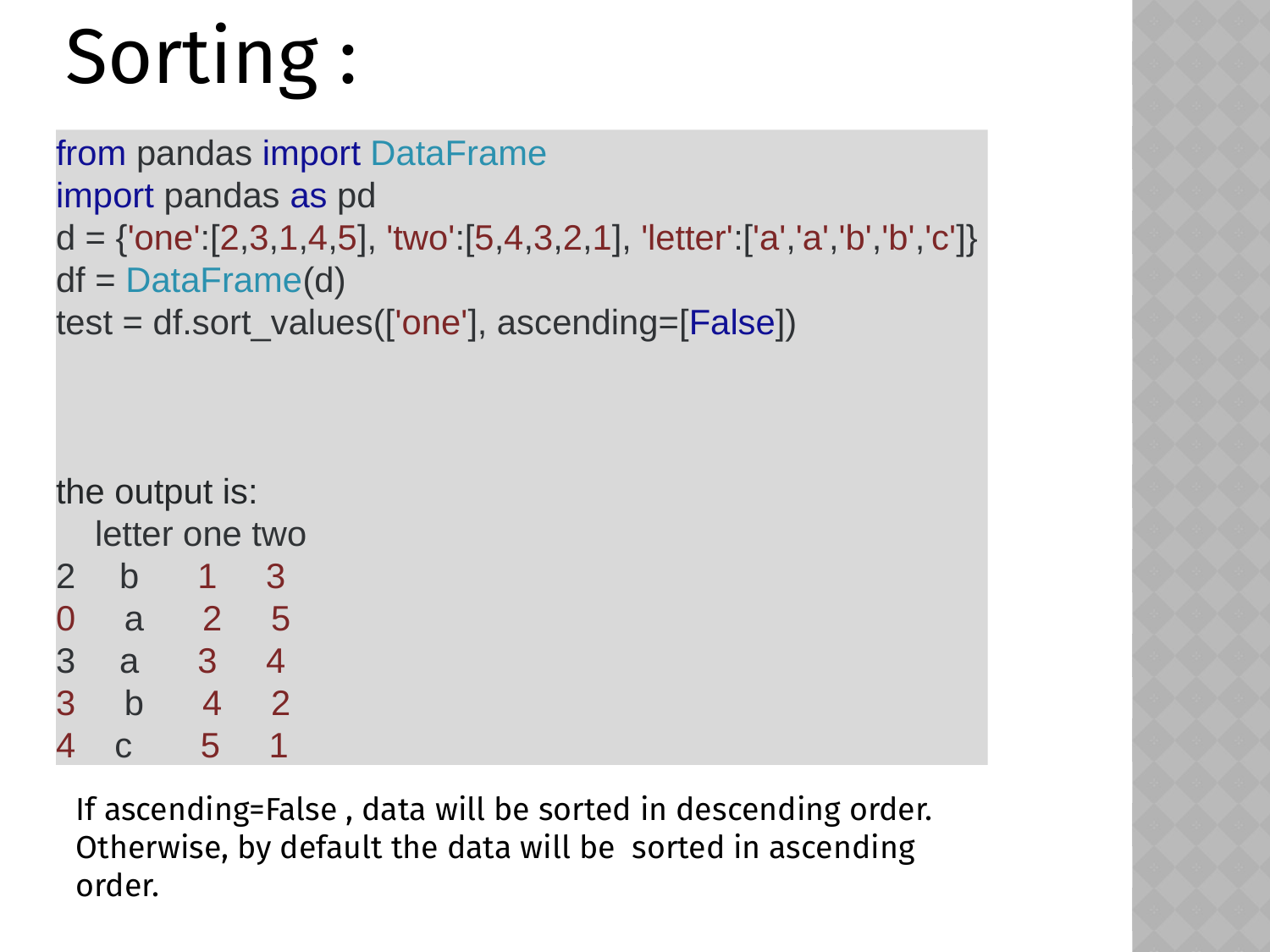

Sorting :
from pandas import DataFrame
import pandas as pd
d = {'one':[2,3,1,4,5], 'two':[5,4,3,2,1], 'letter':['a','a','b','b','c']}
df = DataFrame(d)
test = df.sort_values(['one'], ascending=[False])

the output is:
    letter one two
b      1     3
0     a      2     5
a      3     4
3     b      4     2
4    c       5     1
If ascending=False , data will be sorted in descending order.
Otherwise, by default the data will be  sorted in ascending order.